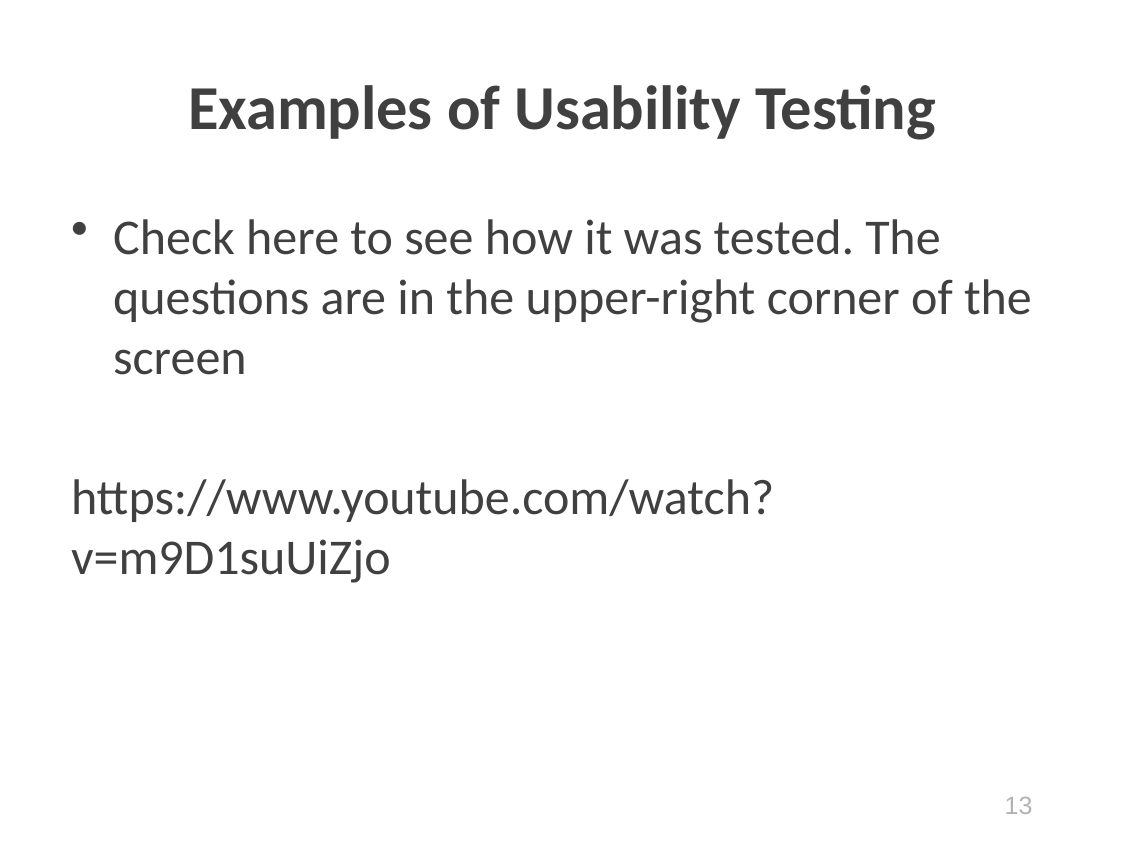

# Examples of Usability Testing
Check here to see how it was tested. The questions are in the upper-right corner of the screen

https://www.youtube.com/watch?v=m9D1suUiZjo

13